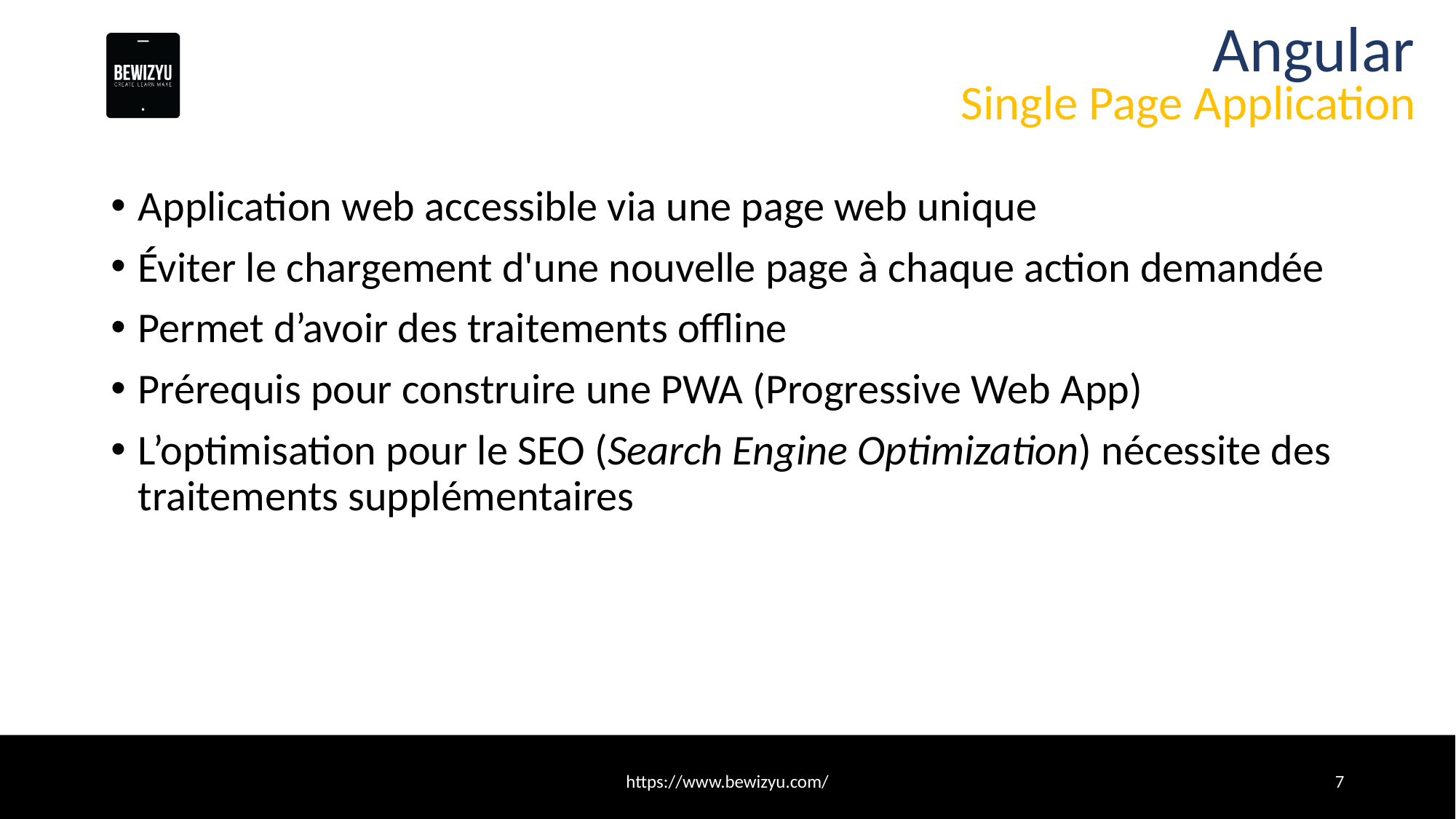

# Angular
Single Page Application
Application web accessible via une page web unique
Éviter le chargement d'une nouvelle page à chaque action demandée
Permet d’avoir des traitements offline
Prérequis pour construire une PWA (Progressive Web App)
L’optimisation pour le SEO (Search Engine Optimization) nécessite des traitements supplémentaires

https://www.bewizyu.com/
7